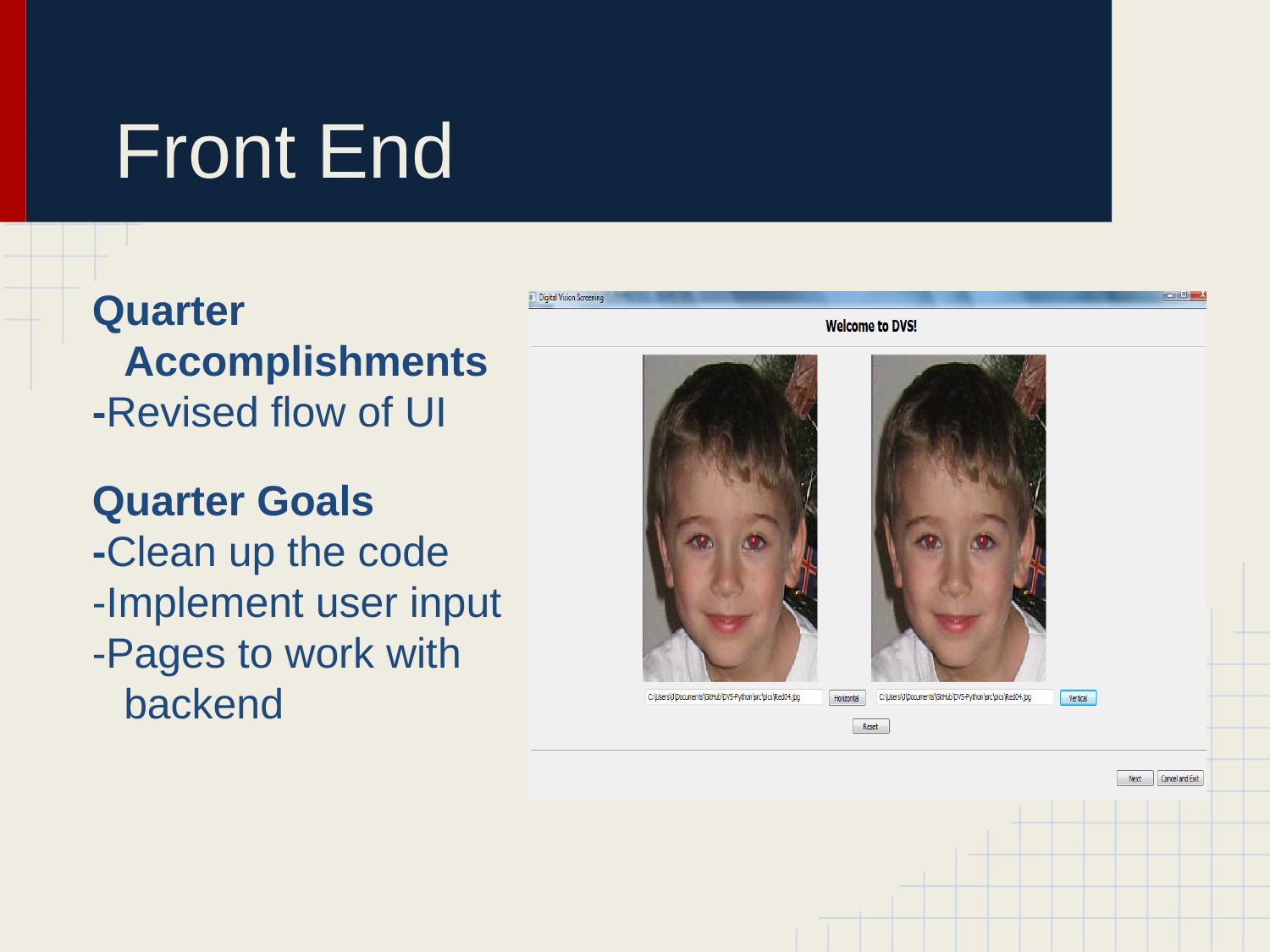

# Front End
Quarter Accomplishments
-Revised flow of UI

Quarter Goals
-Clean up the code
-Implement user input
-Pages to work with backend